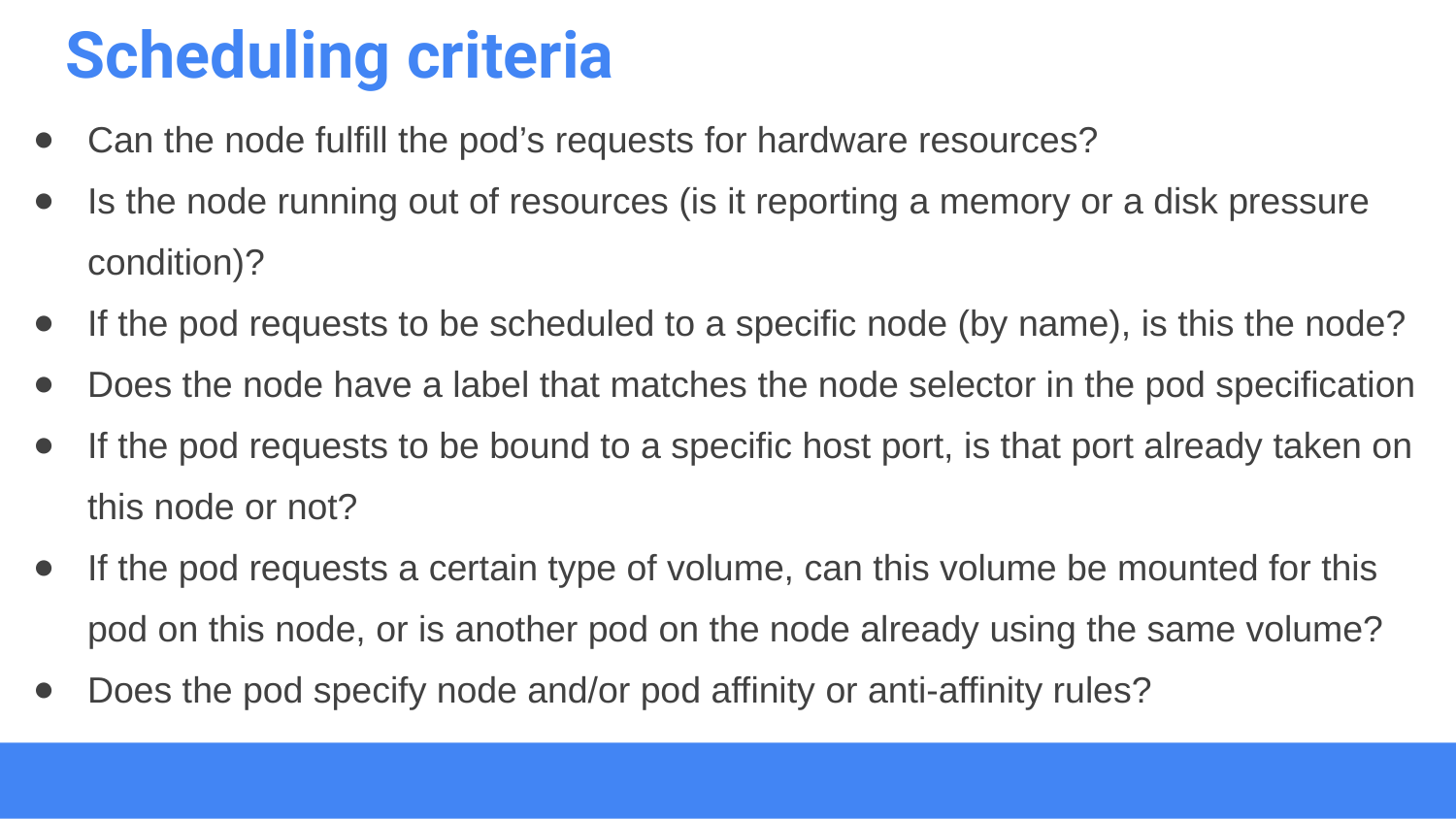

Can the node fulfill the pod’s requests for hardware resources?
Is the node running out of resources (is it reporting a memory or a disk pressure condition)?
If the pod requests to be scheduled to a specific node (by name), is this the node?
Does the node have a label that matches the node selector in the pod specification
If the pod requests to be bound to a specific host port, is that port already taken on this node or not?
If the pod requests a certain type of volume, can this volume be mounted for this pod on this node, or is another pod on the node already using the same volume?
Does the pod specify node and/or pod affinity or anti-affinity rules?
Scheduling criteria